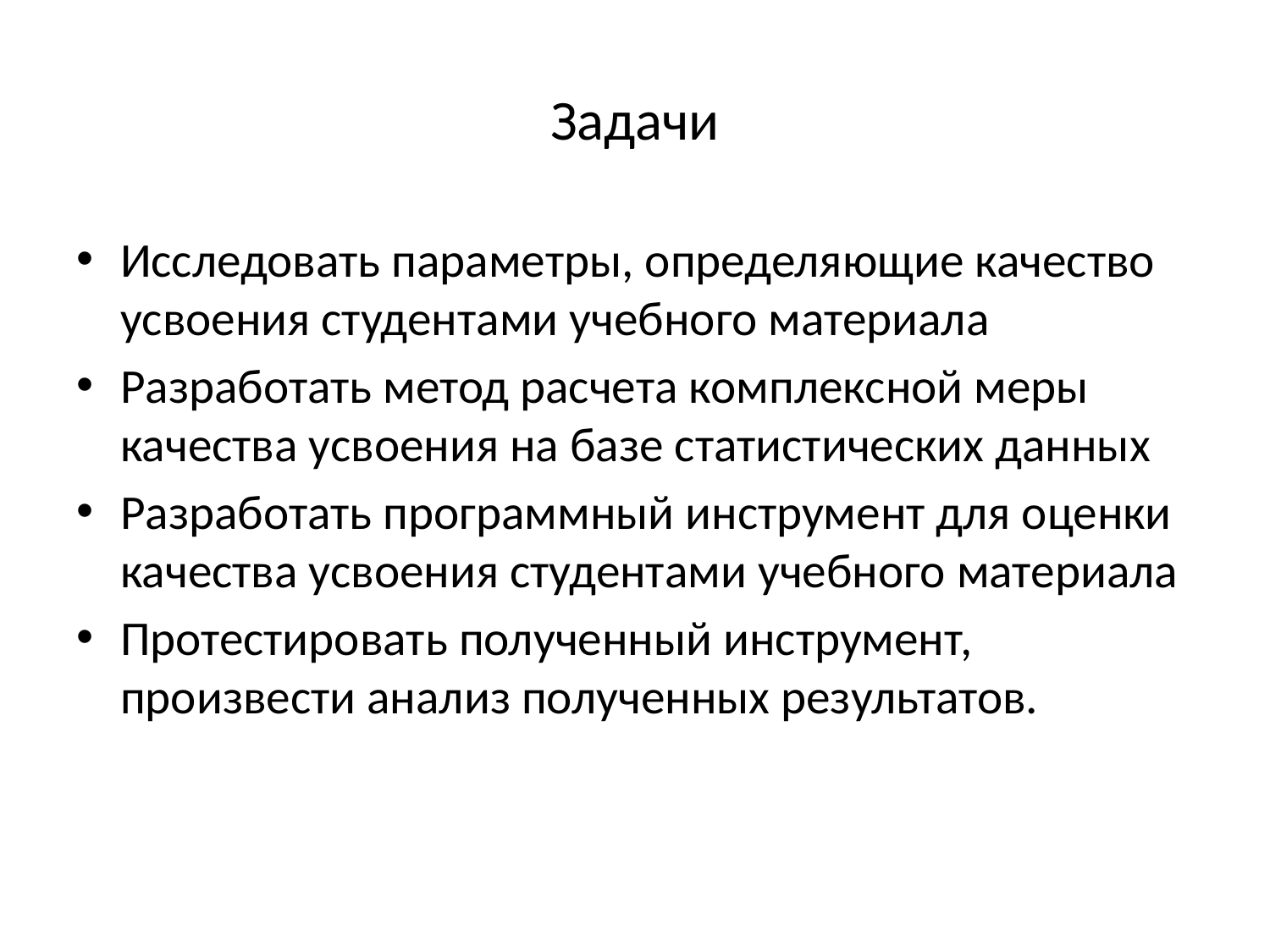

# Задачи
Исследовать параметры, определяющие качество усвоения студентами учебного материала
Разработать метод расчета комплексной меры качества усвоения на базе статистических данных
Разработать программный инструмент для оценки качества усвоения студентами учебного материала
Протестировать полученный инструмент, произвести анализ полученных результатов.